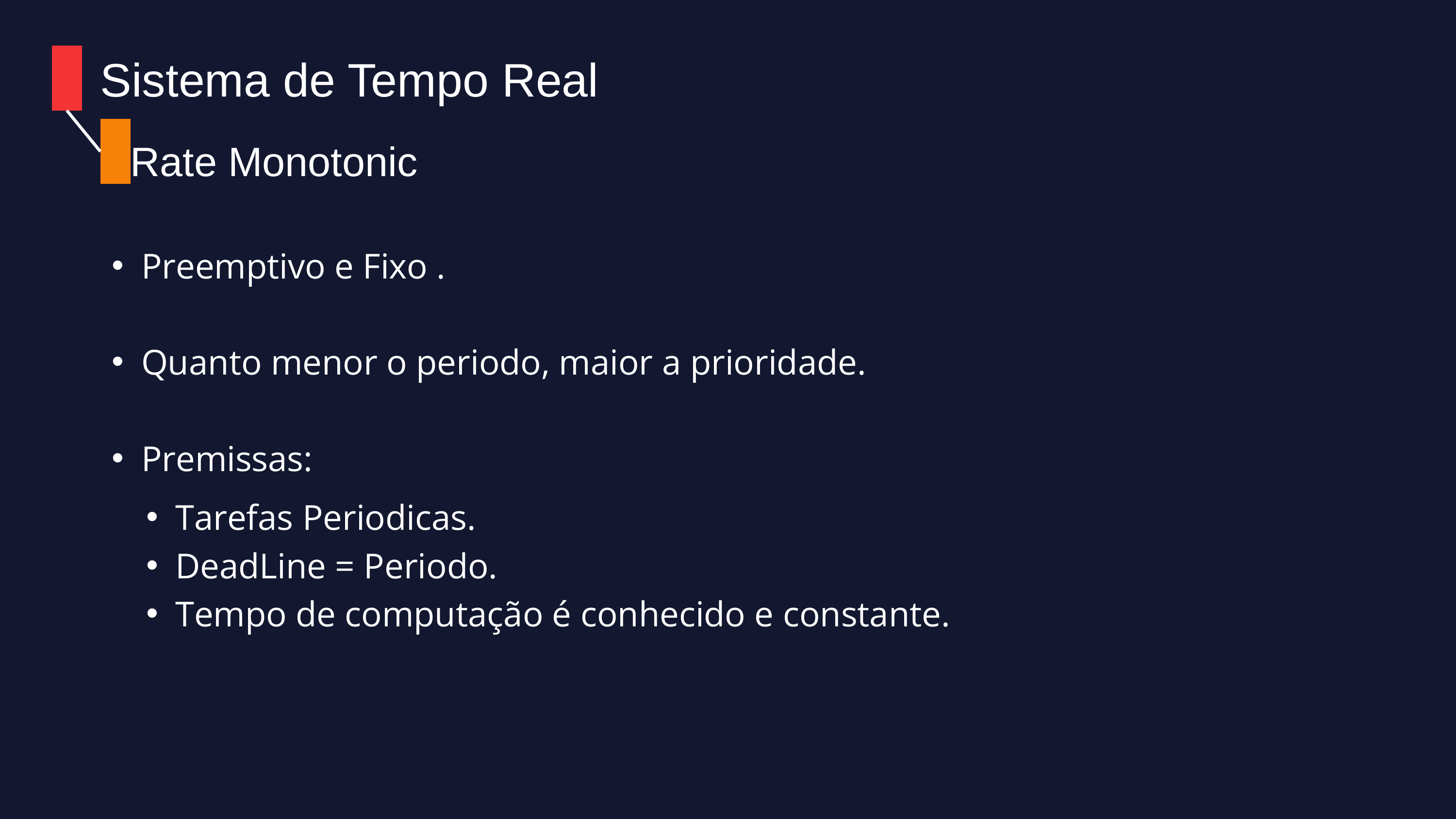

Sistema de Tempo Real

Rate Monotonic
Preemptivo e Fixo .

Quanto menor o periodo, maior a prioridade.

Premissas:

Tarefas Periodicas.
DeadLine = Periodo.
Tempo de computação é conhecido e constante.